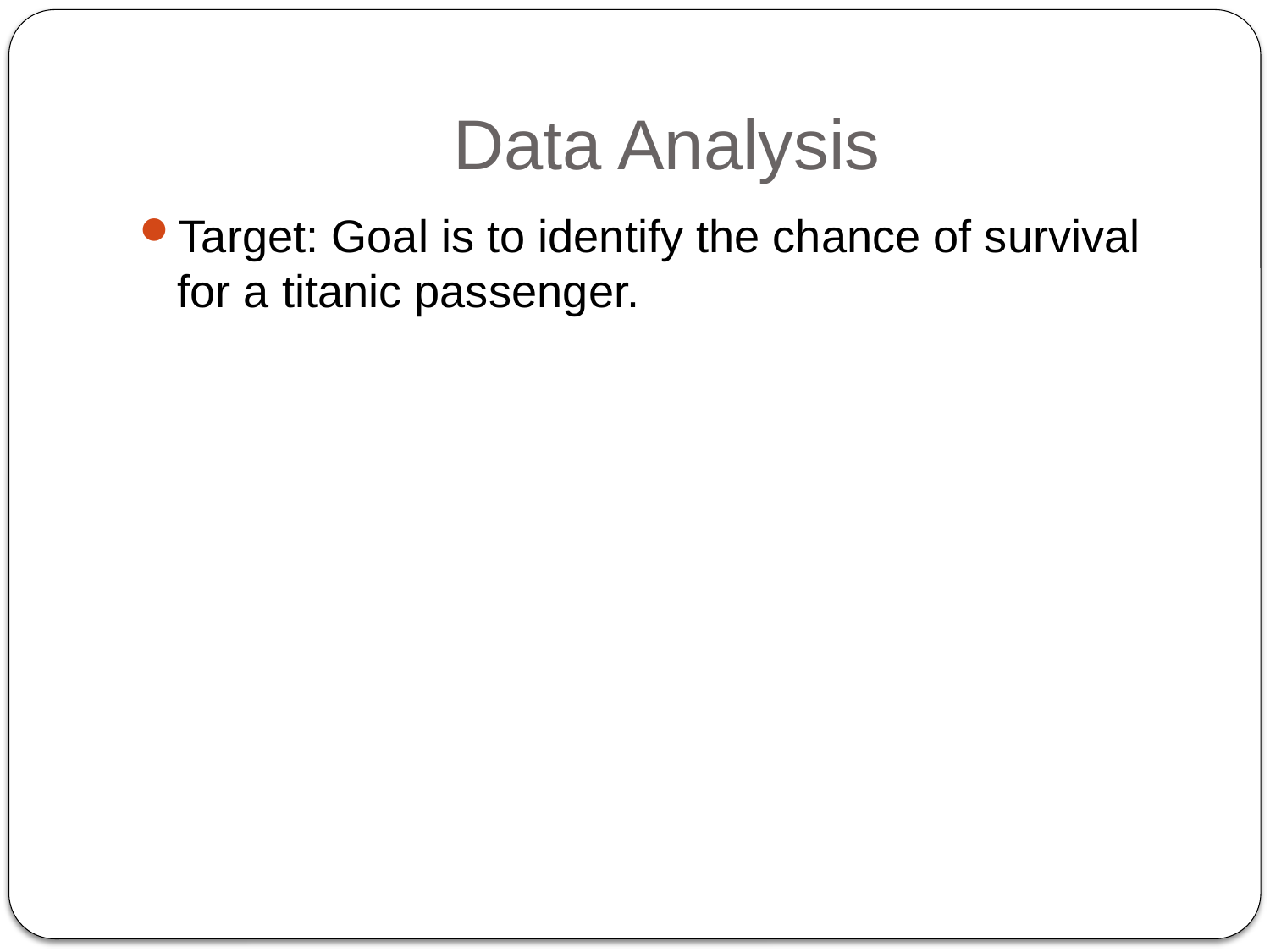

# Data Analysis
Target: Goal is to identify the chance of survival for a titanic passenger.